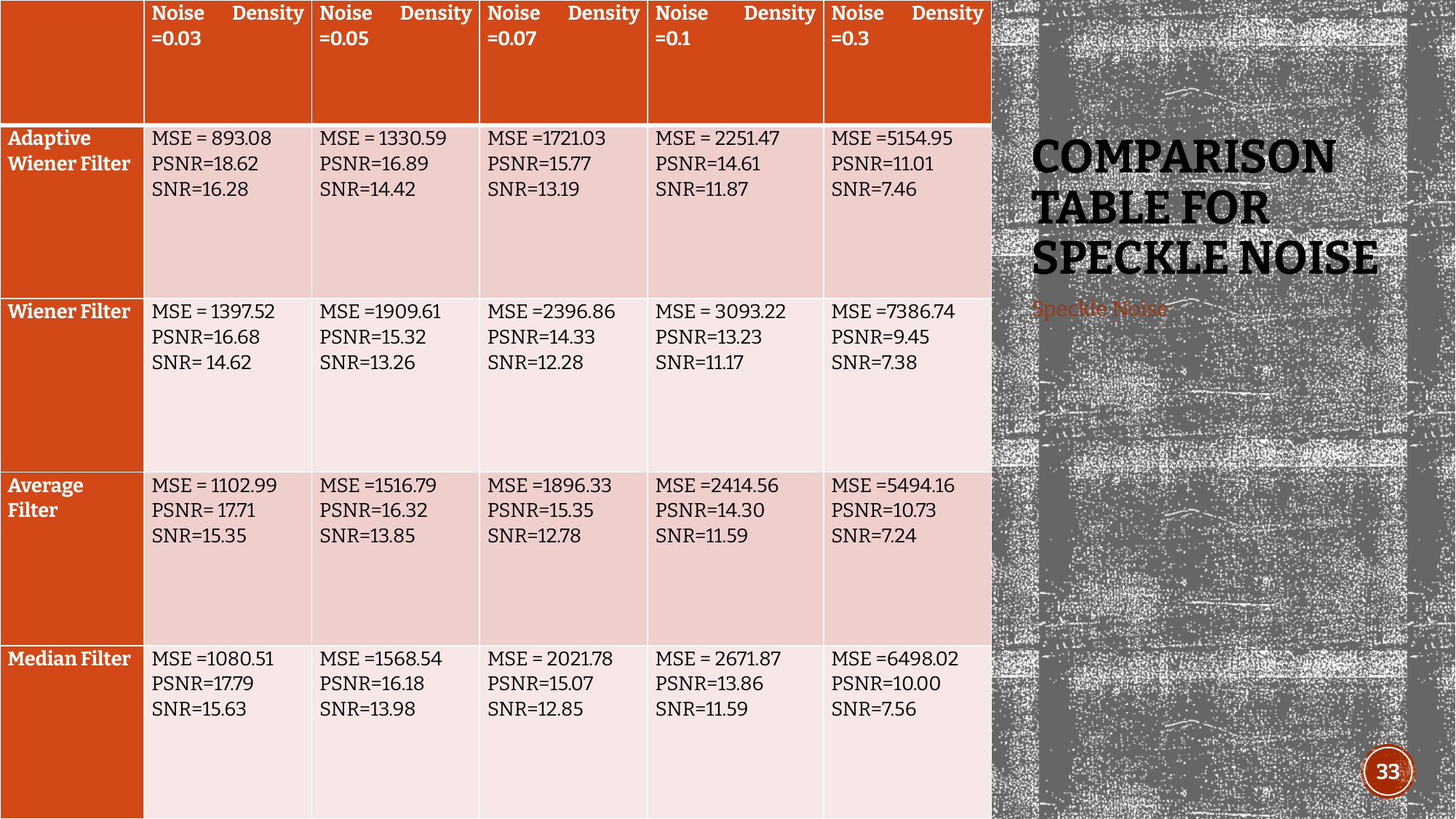

|  | Noise Density =0.03 | Noise Density =0.05 | Noise Density =0.07 | Noise Density =0.1 | Noise Density =0.3 |
| --- | --- | --- | --- | --- | --- |
| Adaptive Wiener Filter | MSE = 893.08 PSNR=18.62 SNR=16.28 | MSE = 1330.59 PSNR=16.89 SNR=14.42 | MSE =1721.03 PSNR=15.77 SNR=13.19 | MSE = 2251.47 PSNR=14.61 SNR=11.87 | MSE =5154.95 PSNR=11.01 SNR=7.46 |
| Wiener Filter | MSE = 1397.52 PSNR=16.68 SNR= 14.62 | MSE =1909.61 PSNR=15.32 SNR=13.26 | MSE =2396.86 PSNR=14.33 SNR=12.28 | MSE = 3093.22 PSNR=13.23 SNR=11.17 | MSE =7386.74 PSNR=9.45 SNR=7.38 |
| Average Filter | MSE = 1102.99 PSNR= 17.71 SNR=15.35 | MSE =1516.79 PSNR=16.32 SNR=13.85 | MSE =1896.33 PSNR=15.35 SNR=12.78 | MSE =2414.56 PSNR=14.30 SNR=11.59 | MSE =5494.16 PSNR=10.73 SNR=7.24 |
| Median Filter | MSE =1080.51 PSNR=17.79 SNR=15.63 | MSE =1568.54 PSNR=16.18 SNR=13.98 | MSE = 2021.78 PSNR=15.07 SNR=12.85 | MSE = 2671.87 PSNR=13.86 SNR=11.59 | MSE =6498.02 PSNR=10.00 SNR=7.56 |
# Comparison Table for Speckle Noise
Speckle Noise
33